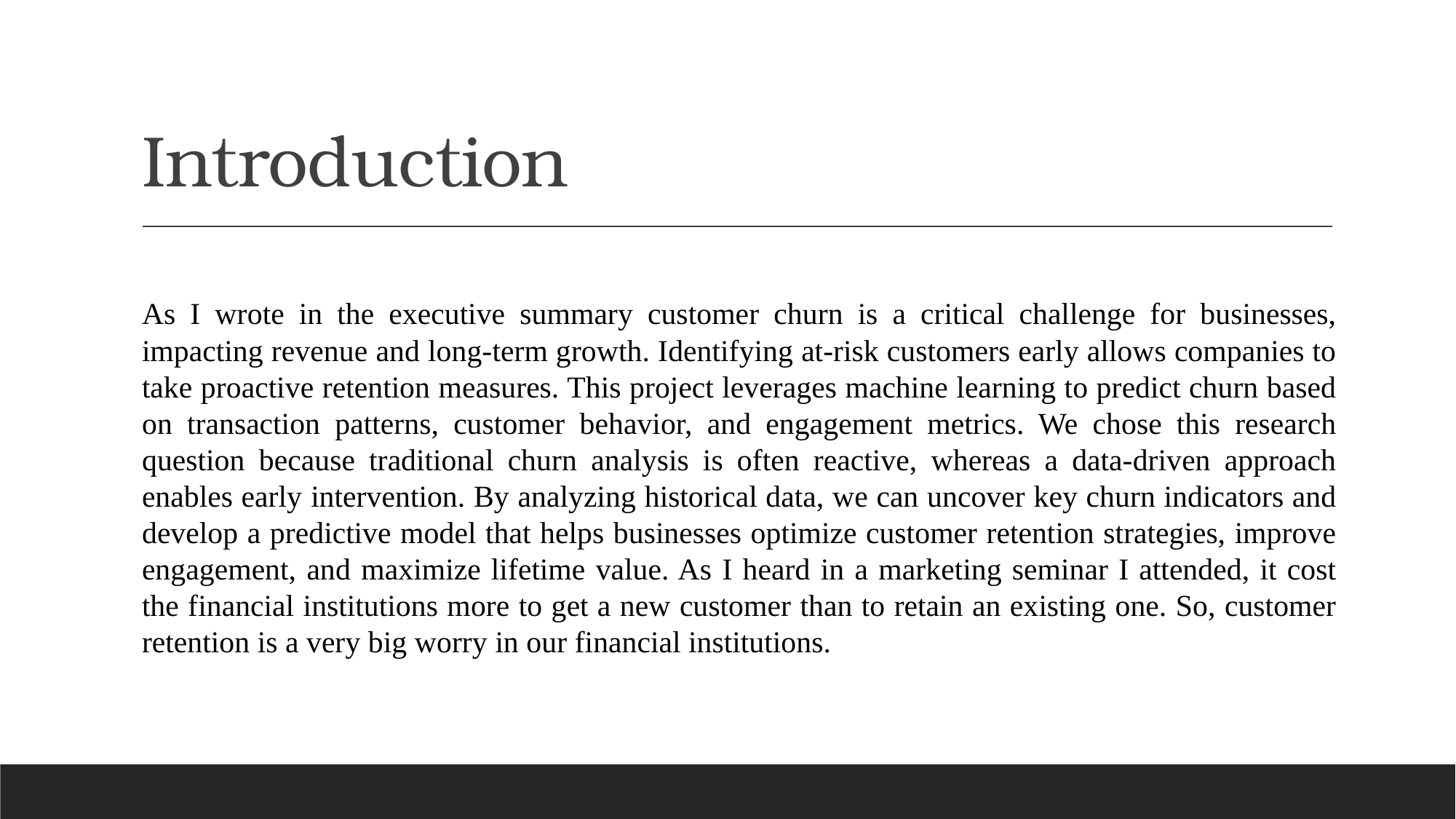

# Introduction
As I wrote in the executive summary customer churn is a critical challenge for businesses, impacting revenue and long-term growth. Identifying at-risk customers early allows companies to take proactive retention measures. This project leverages machine learning to predict churn based on transaction patterns, customer behavior, and engagement metrics. We chose this research question because traditional churn analysis is often reactive, whereas a data-driven approach enables early intervention. By analyzing historical data, we can uncover key churn indicators and develop a predictive model that helps businesses optimize customer retention strategies, improve engagement, and maximize lifetime value. As I heard in a marketing seminar I attended, it cost the financial institutions more to get a new customer than to retain an existing one. So, customer retention is a very big worry in our financial institutions.